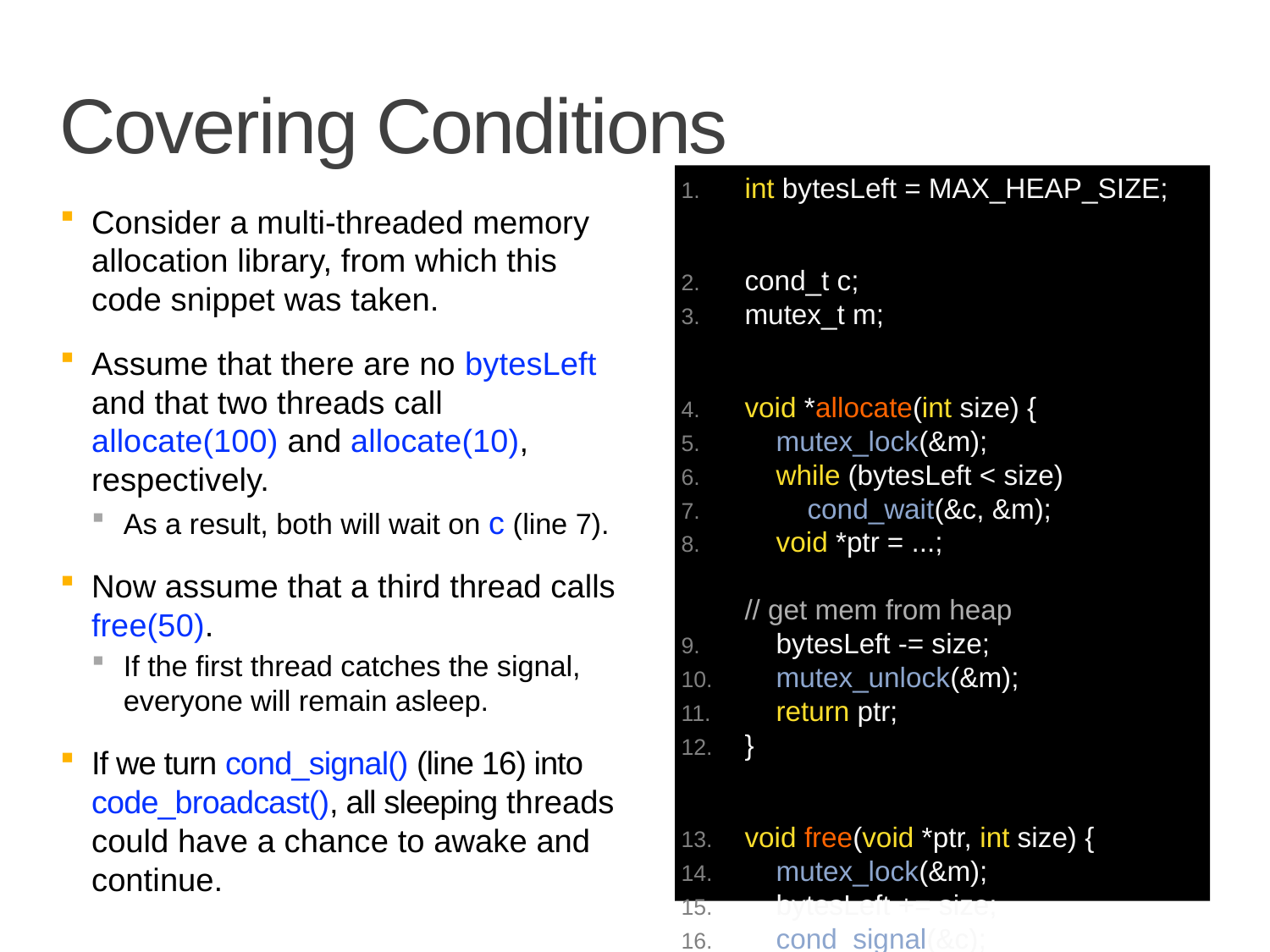

# Covering Conditions
int bytesLeft = MAX_HEAP_SIZE;

cond_t c;
mutex_t m;

void *allocate(int size) {
    mutex_lock(&m);
    while (bytesLeft < size)
        cond_wait(&c, &m);
    void *ptr = ...; 	// get mem from heap
    bytesLeft -= size;
    mutex_unlock(&m);
    return ptr;
}

void free(void *ptr, int size) {
    mutex_lock(&m);
    bytesLeft += size;
    cond_signal(&c); 	// whom to signal??
    mutex_unlock(&m);
}
Consider a multi-threaded memory allocation library, from which this code snippet was taken.
Assume that there are no bytesLeft and that two threads call allocate(100) and allocate(10), respectively.
As a result, both will wait on c (line 7).
Now assume that a third thread calls free(50).
If the first thread catches the signal, everyone will remain asleep.
If we turn cond_signal() (line 16) into code_broadcast(), all sleeping threads could have a chance to awake and continue.